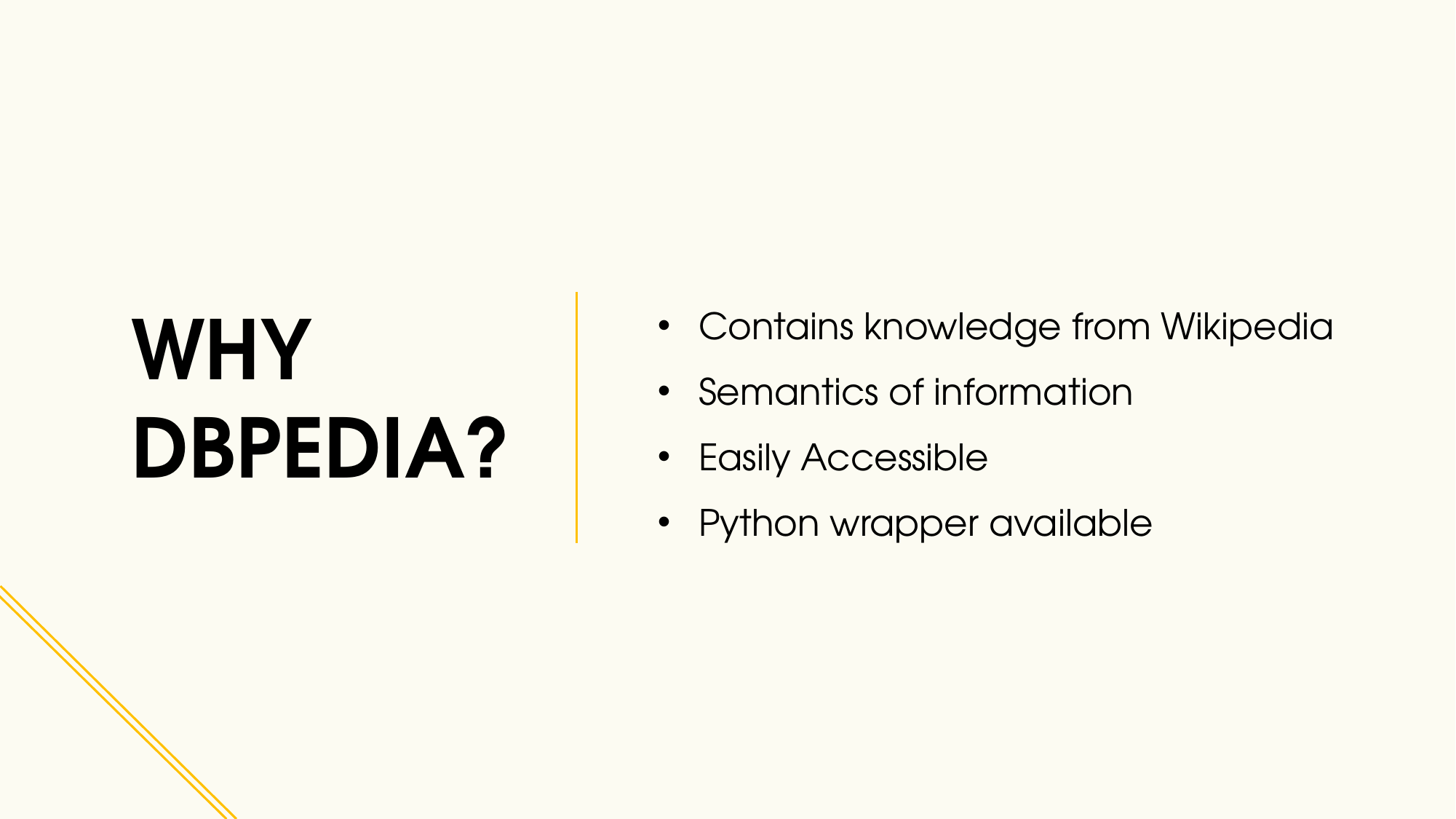

Contains knowledge from Wikipedia
Semantics of information
Easily Accessible
Python wrapper available
WHY
DBPEDIA?